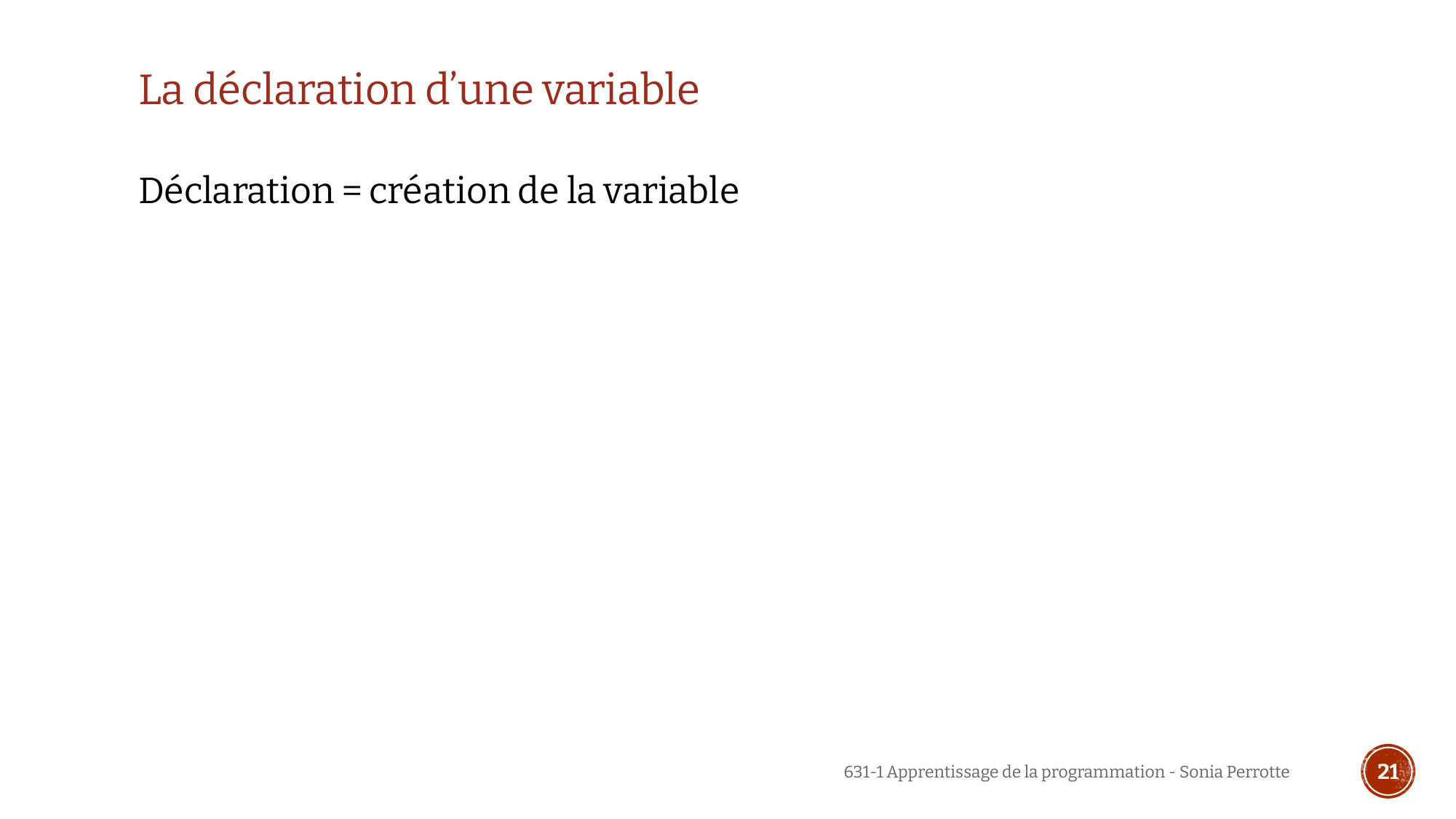

# La déclaration d’une variable
Déclaration = création de la variable

631-1 Apprentissage de la programmation - Sonia Perrotte
21